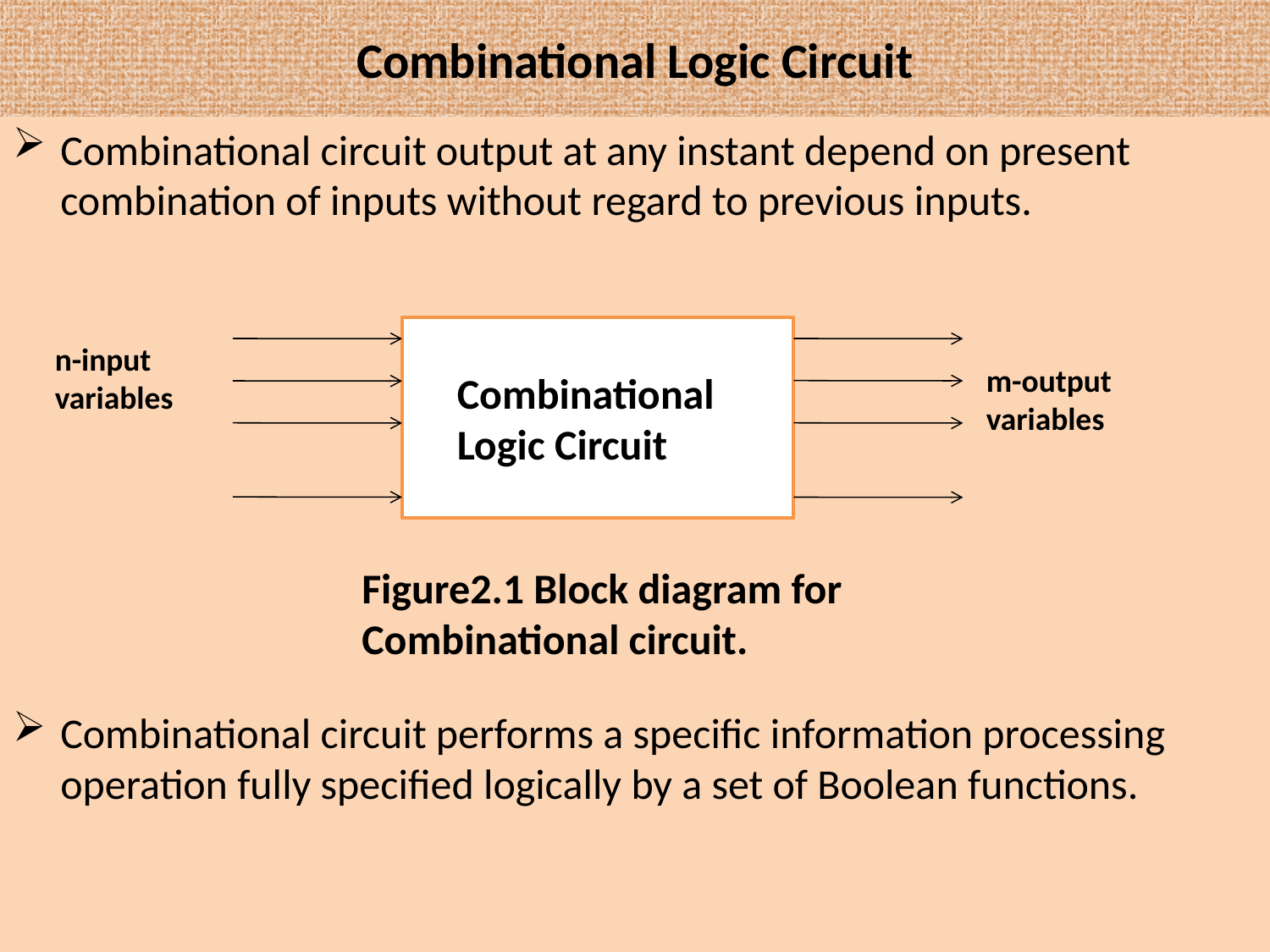

# Combinational Logic Circuit
Combinational circuit output at any instant depend on present combination of inputs without regard to previous inputs.

Combinational circuit performs a specific information processing operation fully specified logically by a set of Boolean functions.

n-input
variables

m-output
variables

Combinational
Logic Circuit
Figure2.1 Block diagram for
Combinational circuit.